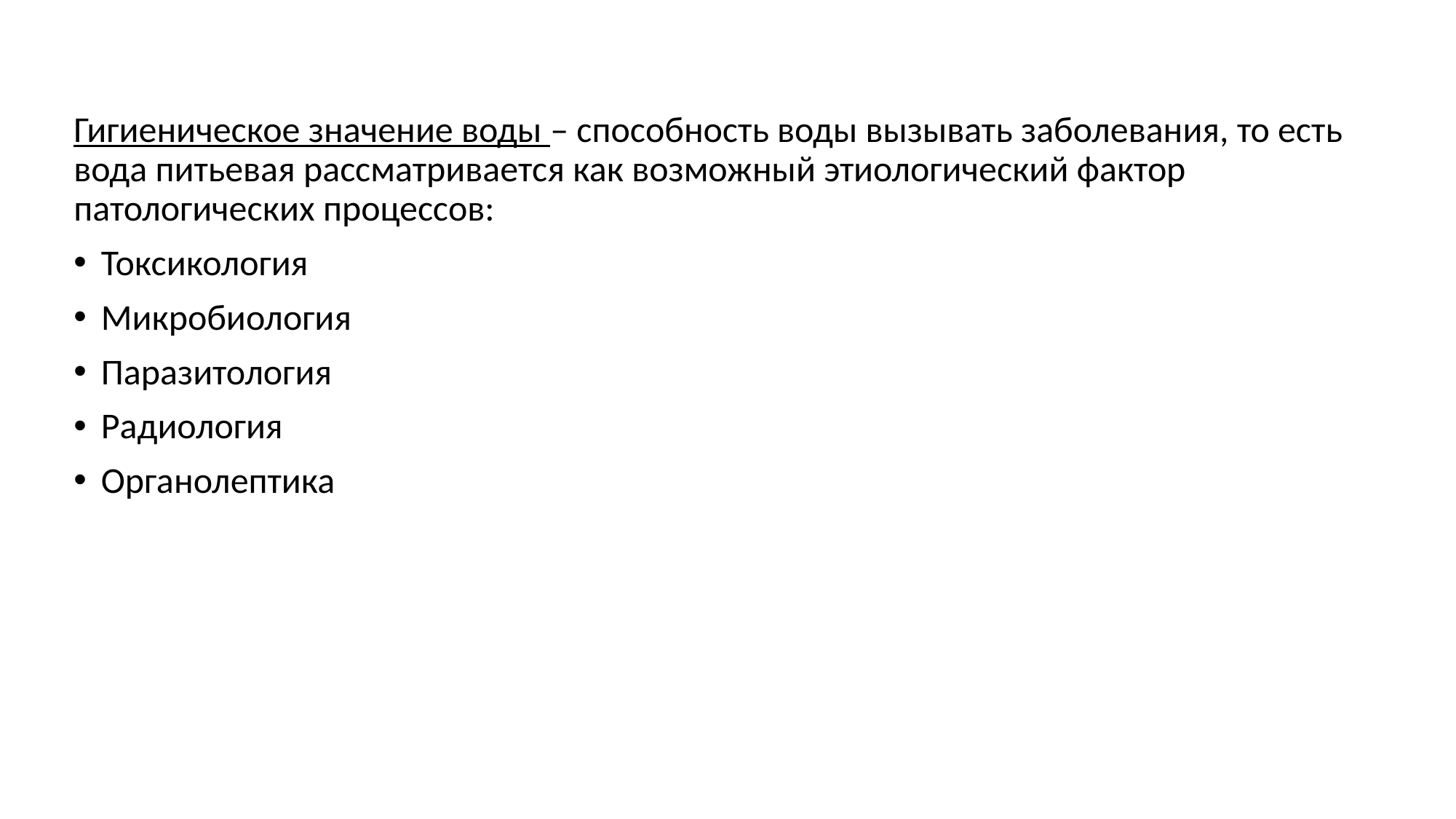

Гигиеническое значение воды – способность воды вызывать заболевания, то есть вода питьевая рассматривается как возможный этиологический фактор патологических процессов:
Токсикология
Микробиология
Паразитология
Радиология
Органолептика